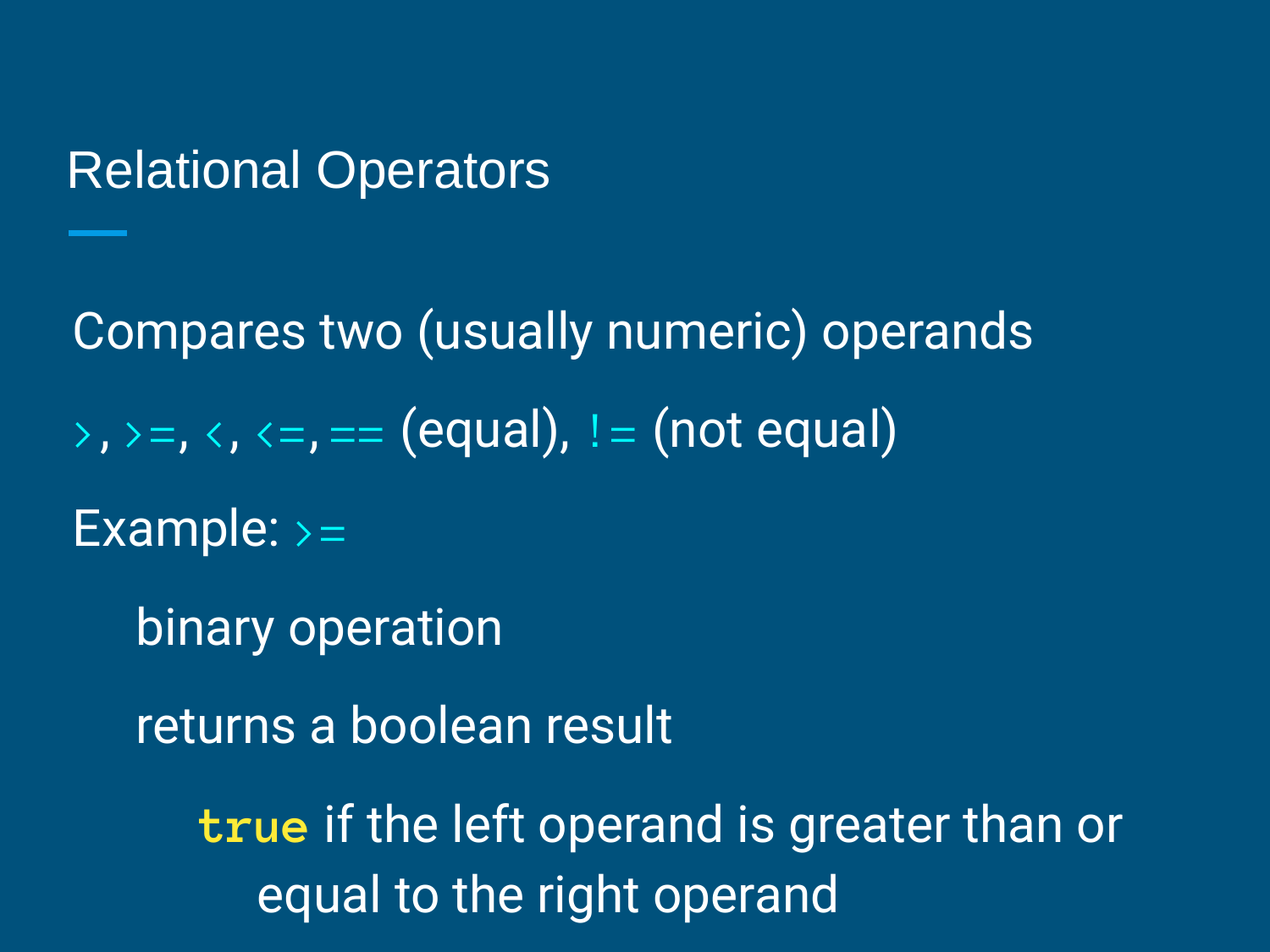

# Relational Operators
Compares two (usually numeric) operands
>, >=, <, <=, == (equal), != (not equal)
Example: >=
binary operation
returns a boolean result
true if the left operand is greater than or equal to the right operand
false otherwise